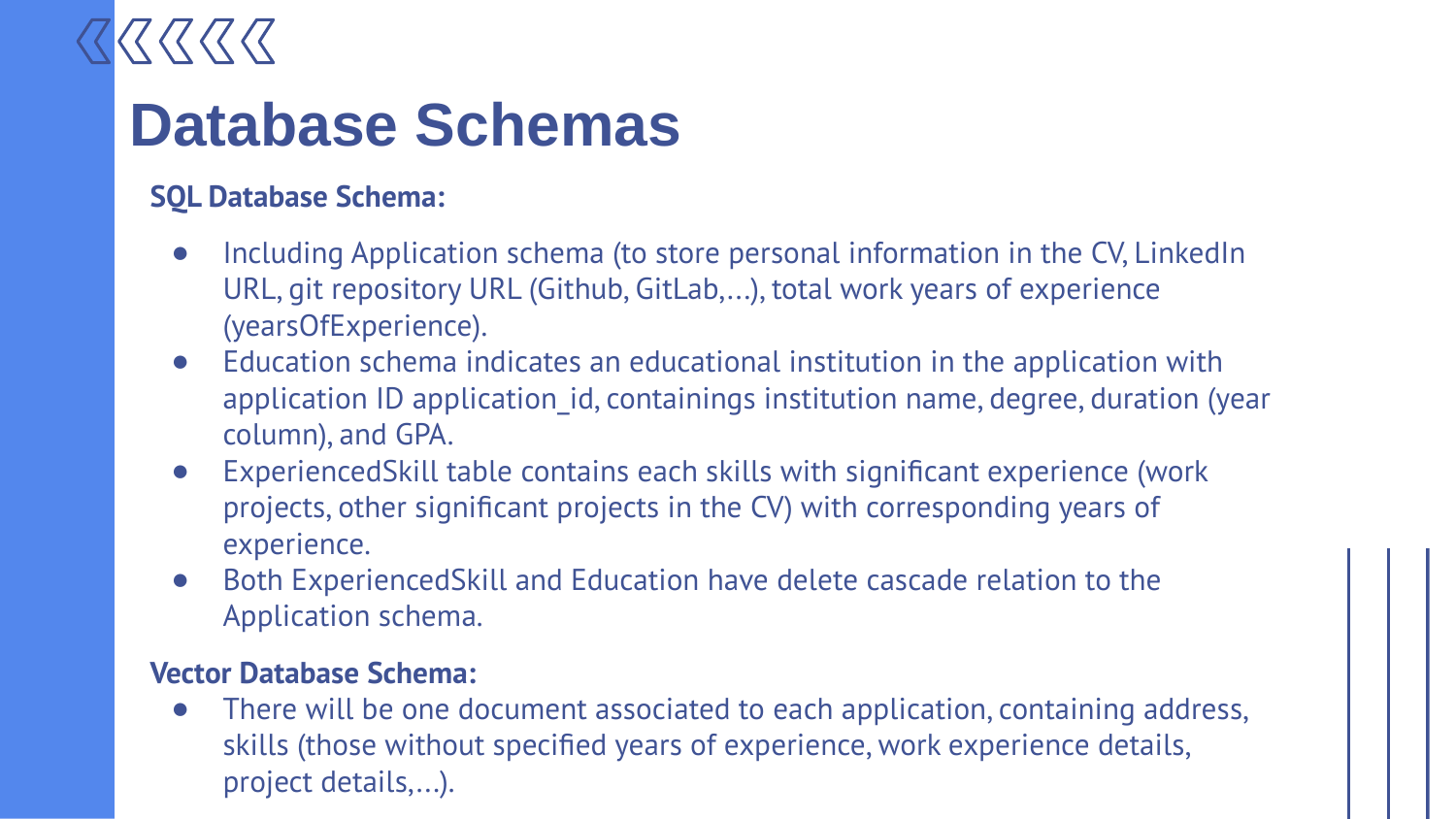

# Database Schemas
SQL Database Schema:
Including Application schema (to store personal information in the CV, LinkedIn URL, git repository URL (Github, GitLab,...), total work years of experience (yearsOfExperience).
Education schema indicates an educational institution in the application with application ID application_id, containings institution name, degree, duration (year column), and GPA.
ExperiencedSkill table contains each skills with significant experience (work projects, other significant projects in the CV) with corresponding years of experience.
Both ExperiencedSkill and Education have delete cascade relation to the Application schema.
Vector Database Schema:
There will be one document associated to each application, containing address, skills (those without specified years of experience, work experience details, project details,...).